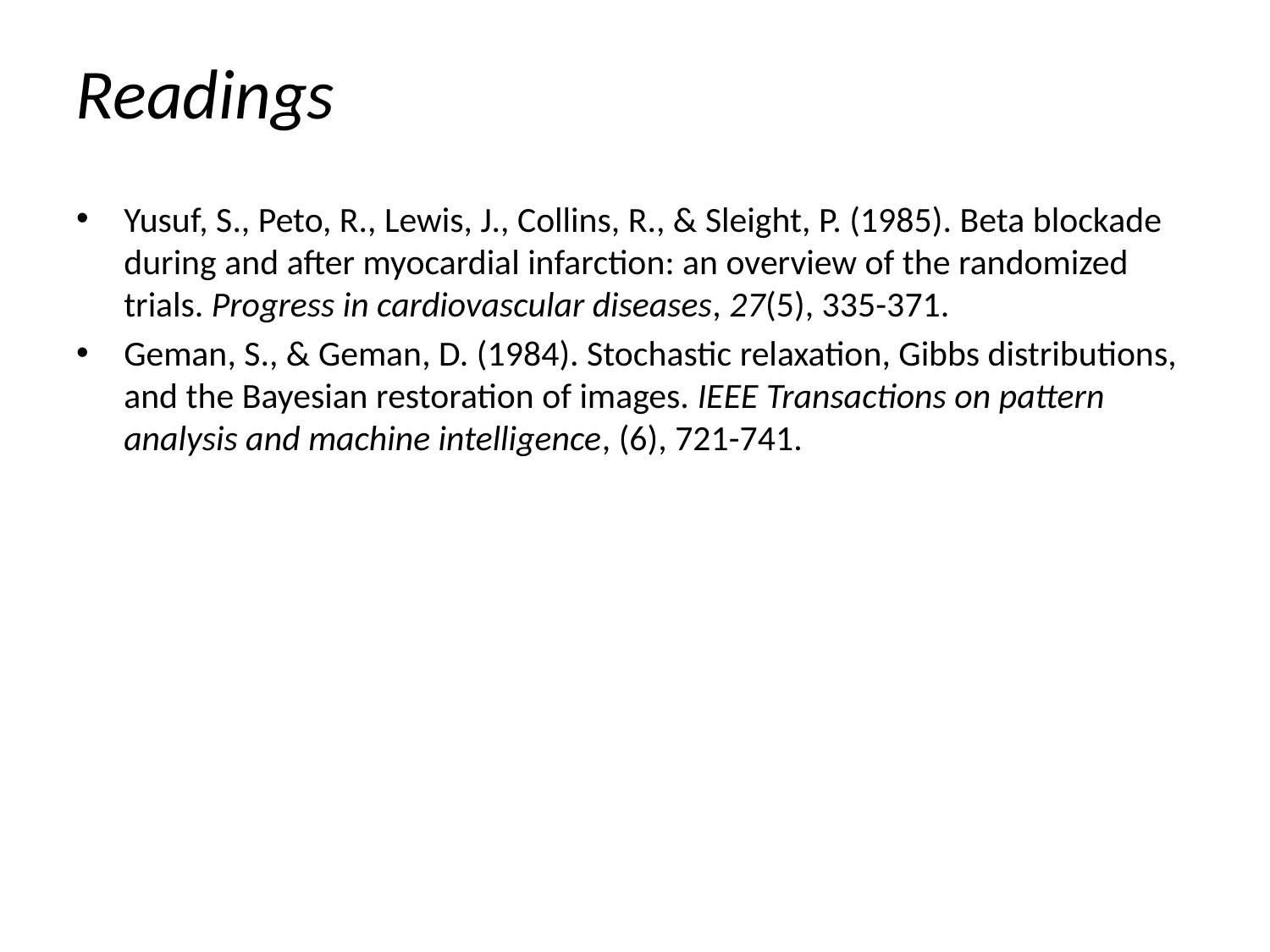

Readings
Yusuf, S., Peto, R., Lewis, J., Collins, R., & Sleight, P. (1985). Beta blockade during and after myocardial infarction: an overview of the randomized trials. Progress in cardiovascular diseases, 27(5), 335-371.
Geman, S., & Geman, D. (1984). Stochastic relaxation, Gibbs distributions, and the Bayesian restoration of images. IEEE Transactions on pattern analysis and machine intelligence, (6), 721-741.